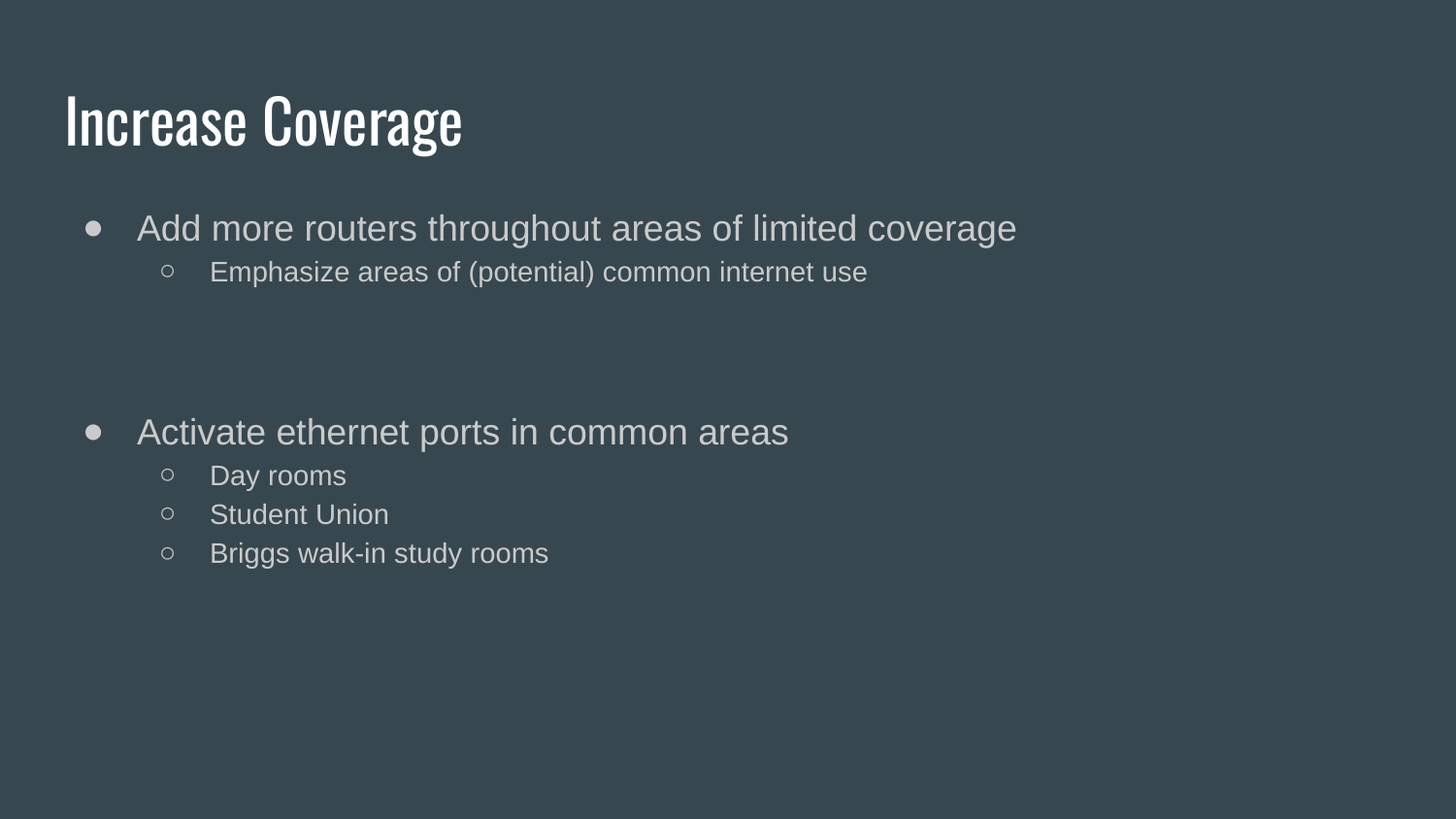

# Increase Coverage
Add more routers throughout areas of limited coverage
Emphasize areas of (potential) common internet use

Activate ethernet ports in common areas
Day rooms
Student Union
Briggs walk-in study rooms